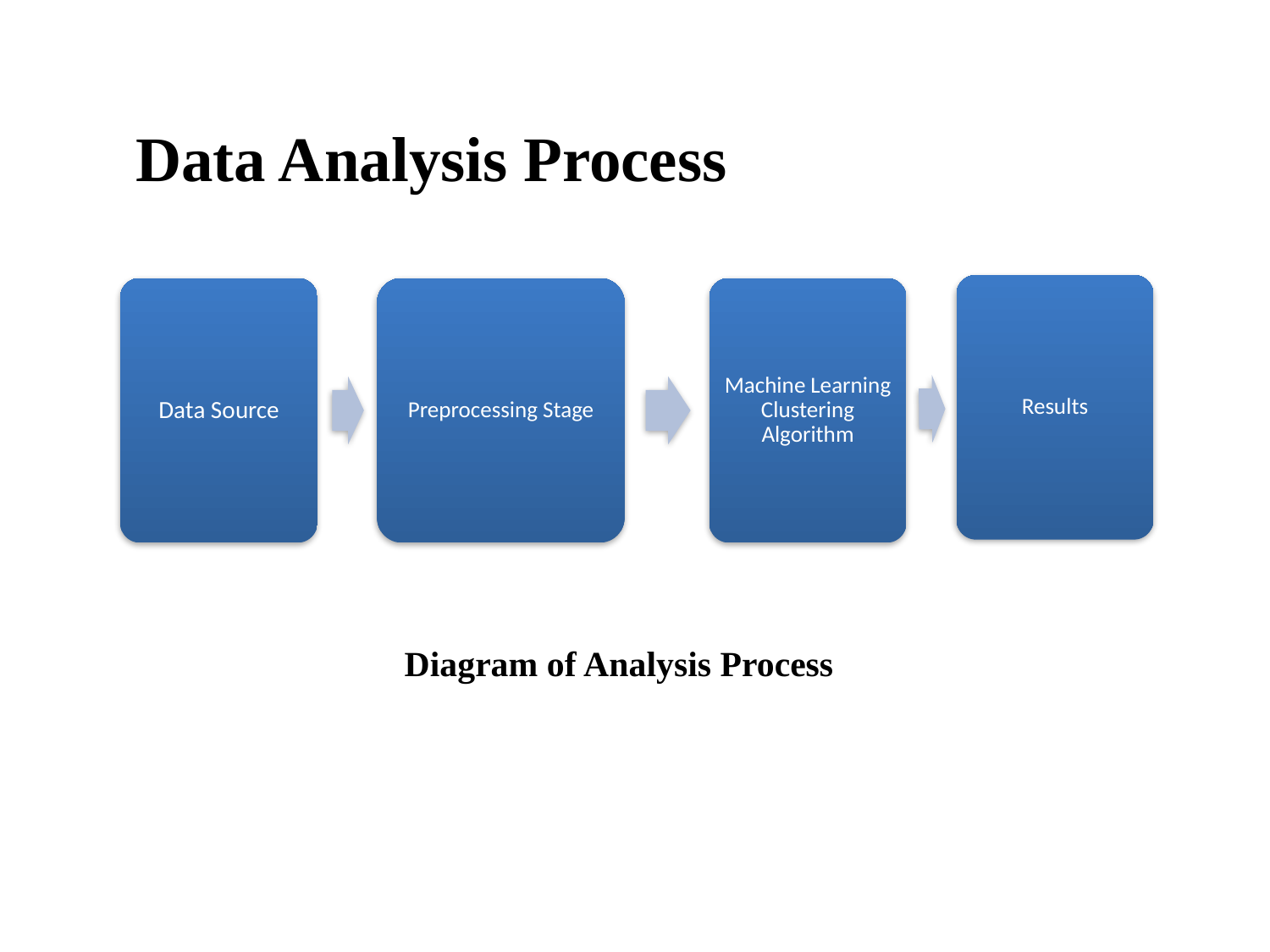

Data Analysis Process

Results

Data Source

Preprocessing Stage

Machine Learning Clustering Algorithm

Diagram of Analysis Process